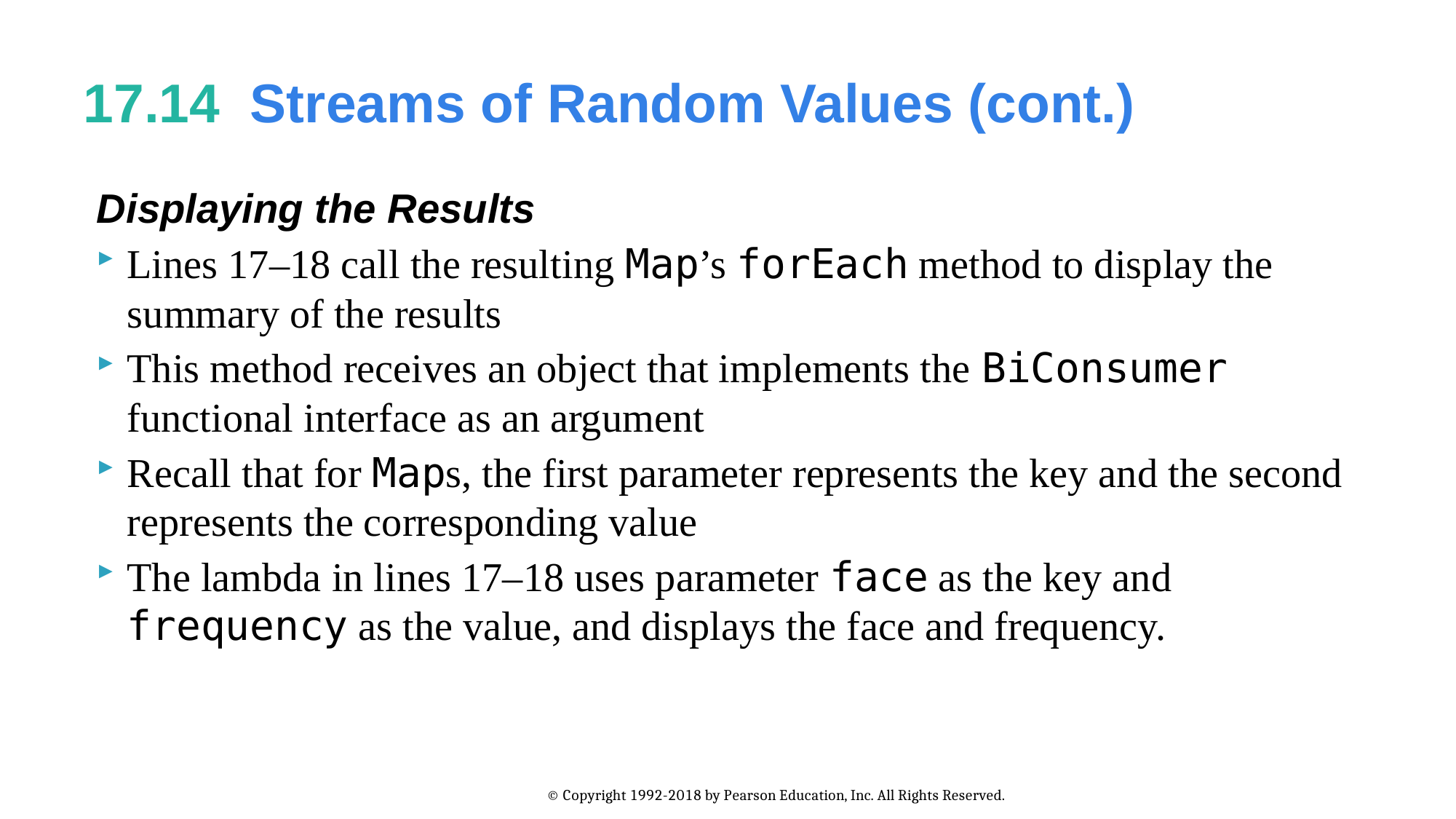

# 17.14  Streams of Random Values (cont.)
Displaying the Results
Lines 17–18 call the resulting Map’s forEach method to display the summary of the results
This method receives an object that implements the BiConsumer functional interface as an argument
Recall that for Maps, the first parameter represents the key and the second represents the corresponding value
The lambda in lines 17–18 uses parameter face as the key and frequency as the value, and displays the face and frequency.
© Copyright 1992-2018 by Pearson Education, Inc. All Rights Reserved.